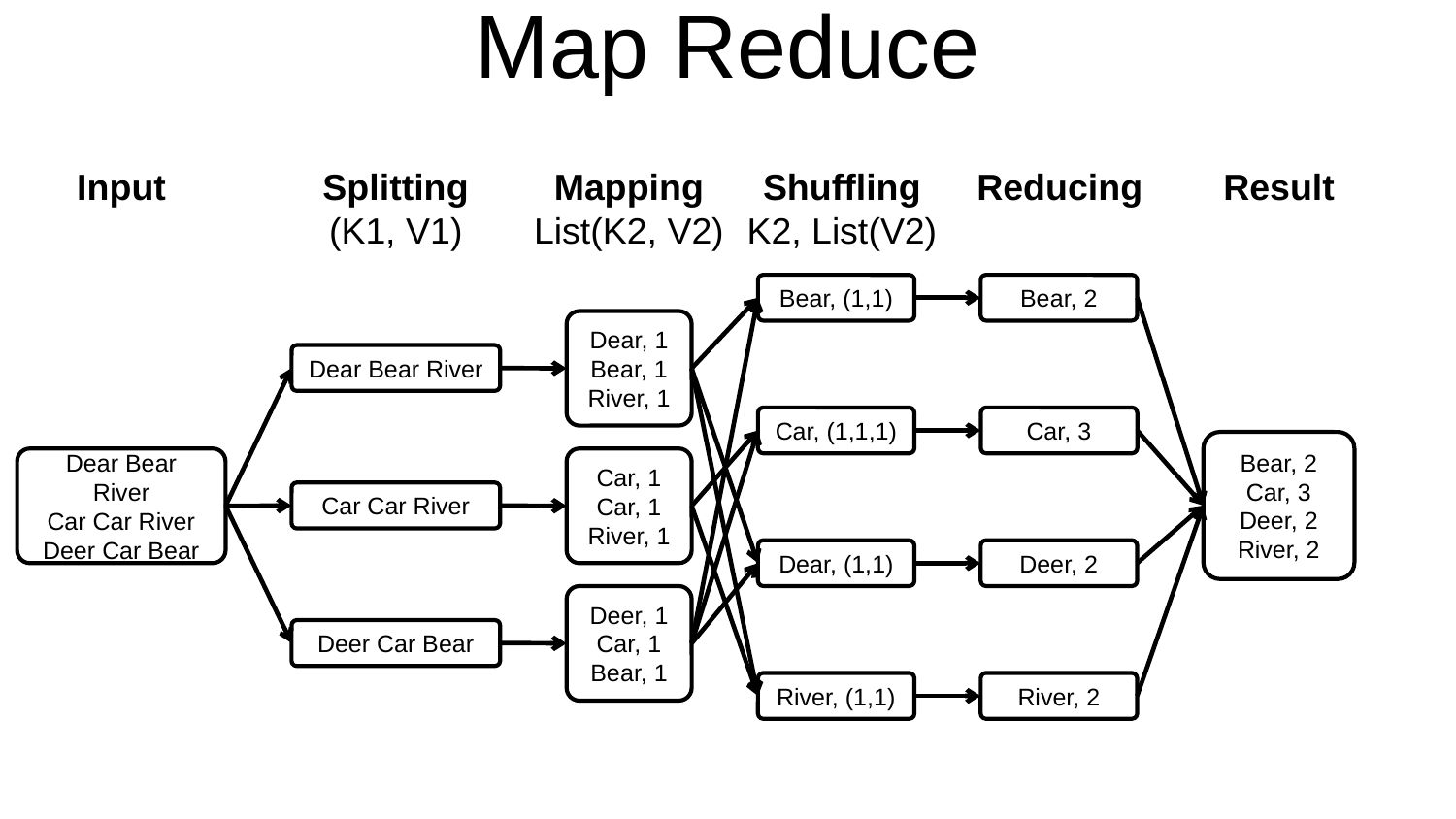

# Map Reduce
Splitting
(K1, V1)
Input
Mapping
List(K2, V2)
Shuffling
K2, List(V2)
Reducing
Result
Bear, (1,1)
Bear, 2
Dear, 1
Bear, 1
River, 1
Dear Bear River
Car, (1,1,1)
Car, 3
Bear, 2
Car, 3
Deer, 2
River, 2
Dear Bear River
Car Car River
Deer Car Bear
Car, 1
Car, 1
River, 1
Car Car River
Dear, (1,1)
Deer, 2
Deer, 1
Car, 1
Bear, 1
Deer Car Bear
River, (1,1)
River, 2